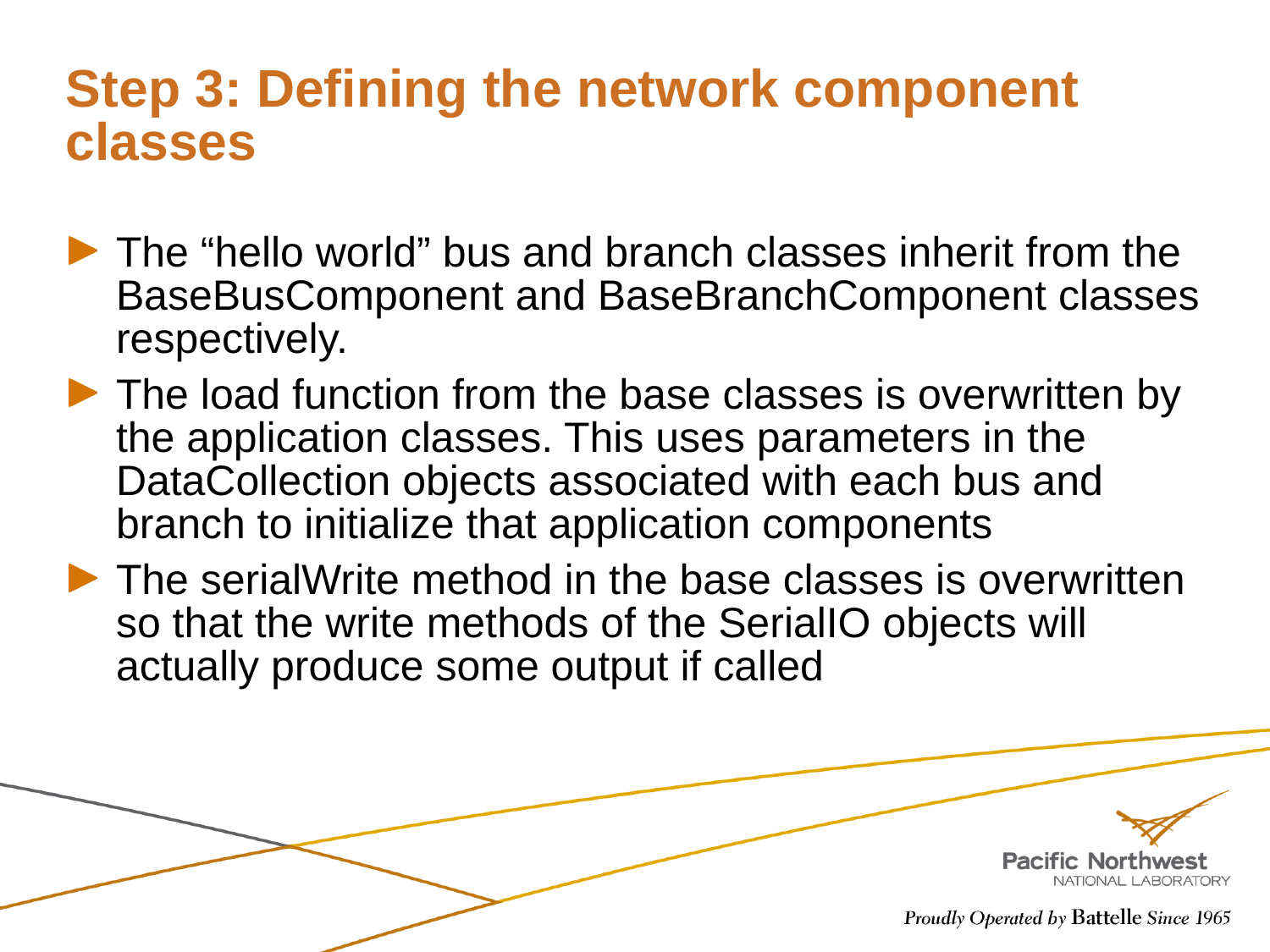

# Step 3: Defining the network component classes
The “hello world” bus and branch classes inherit from the BaseBusComponent and BaseBranchComponent classes respectively.
The load function from the base classes is overwritten by the application classes. This uses parameters in the DataCollection objects associated with each bus and branch to initialize that application components
The serialWrite method in the base classes is overwritten so that the write methods of the SerialIO objects will actually produce some output if called